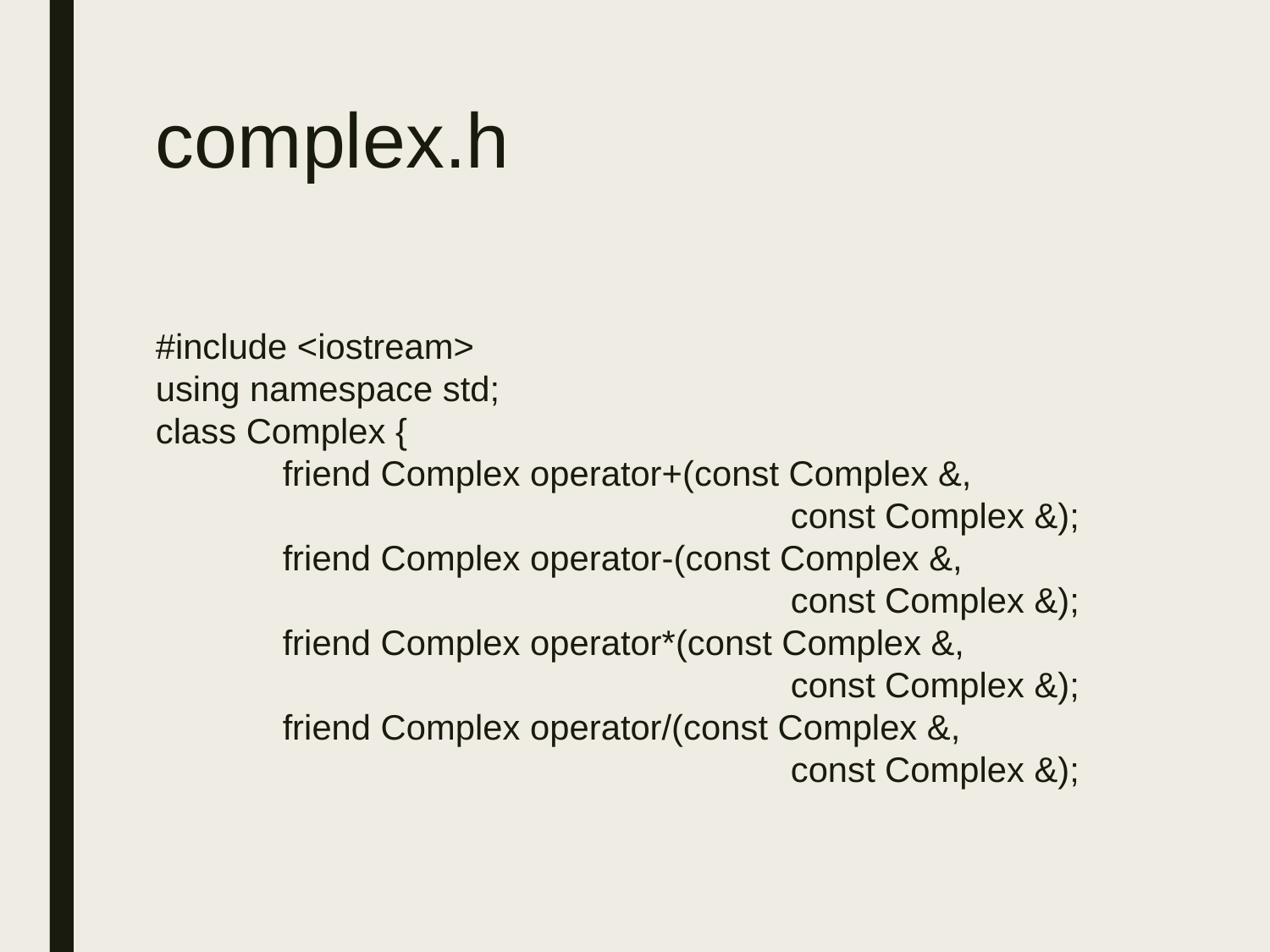

# complex.h
#include <iostream>
using namespace std;
class Complex {
	friend Complex operator+(const Complex &,
					const Complex &);
	friend Complex operator-(const Complex &,
					const Complex &);
	friend Complex operator*(const Complex &,
					const Complex &);
	friend Complex operator/(const Complex &,
					const Complex &);